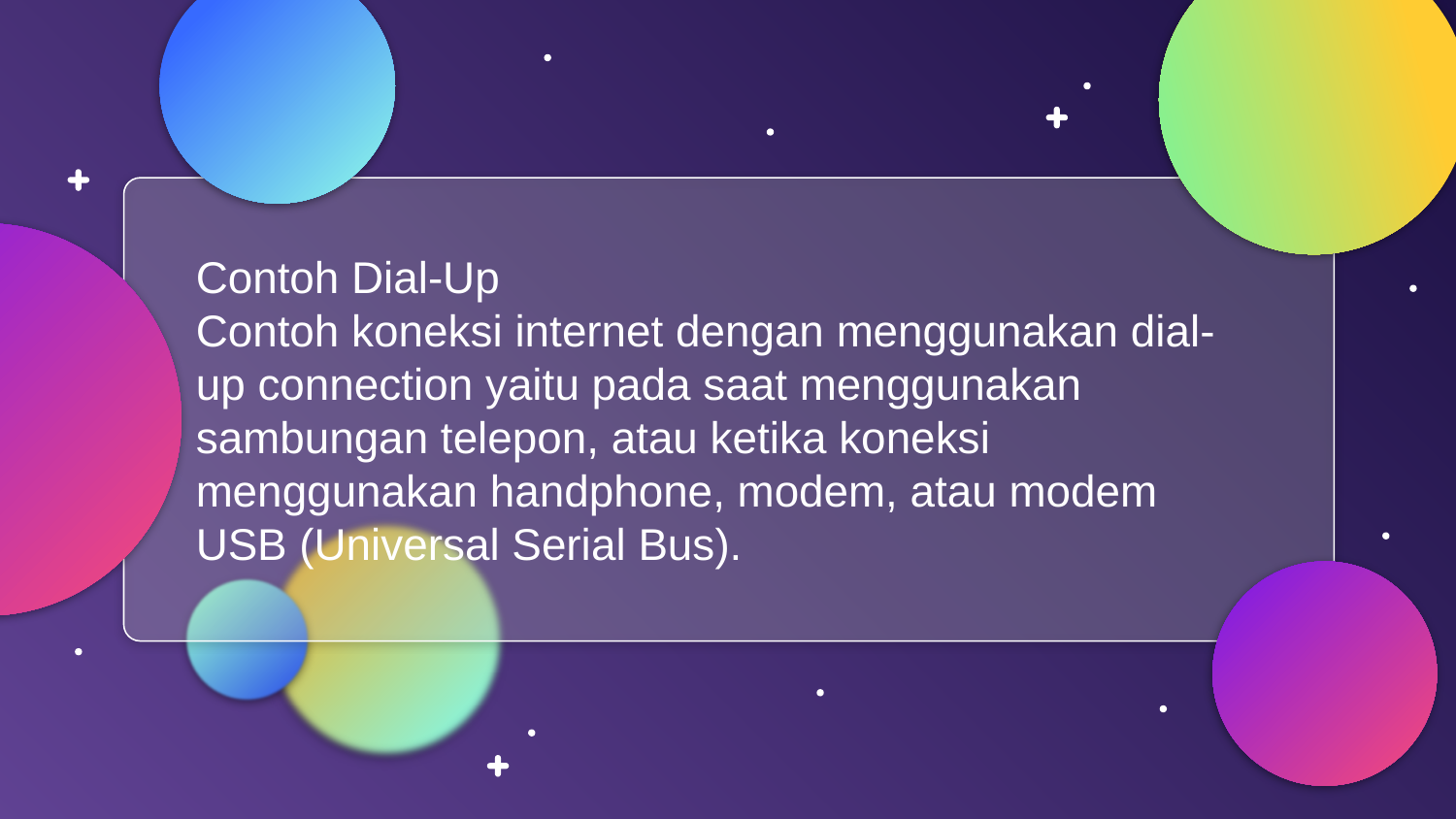

Contoh Dial-Up
Contoh koneksi internet dengan menggunakan dial-up connection yaitu pada saat menggunakan sambungan telepon, atau ketika koneksi menggunakan handphone, modem, atau modem USB (Universal Serial Bus).